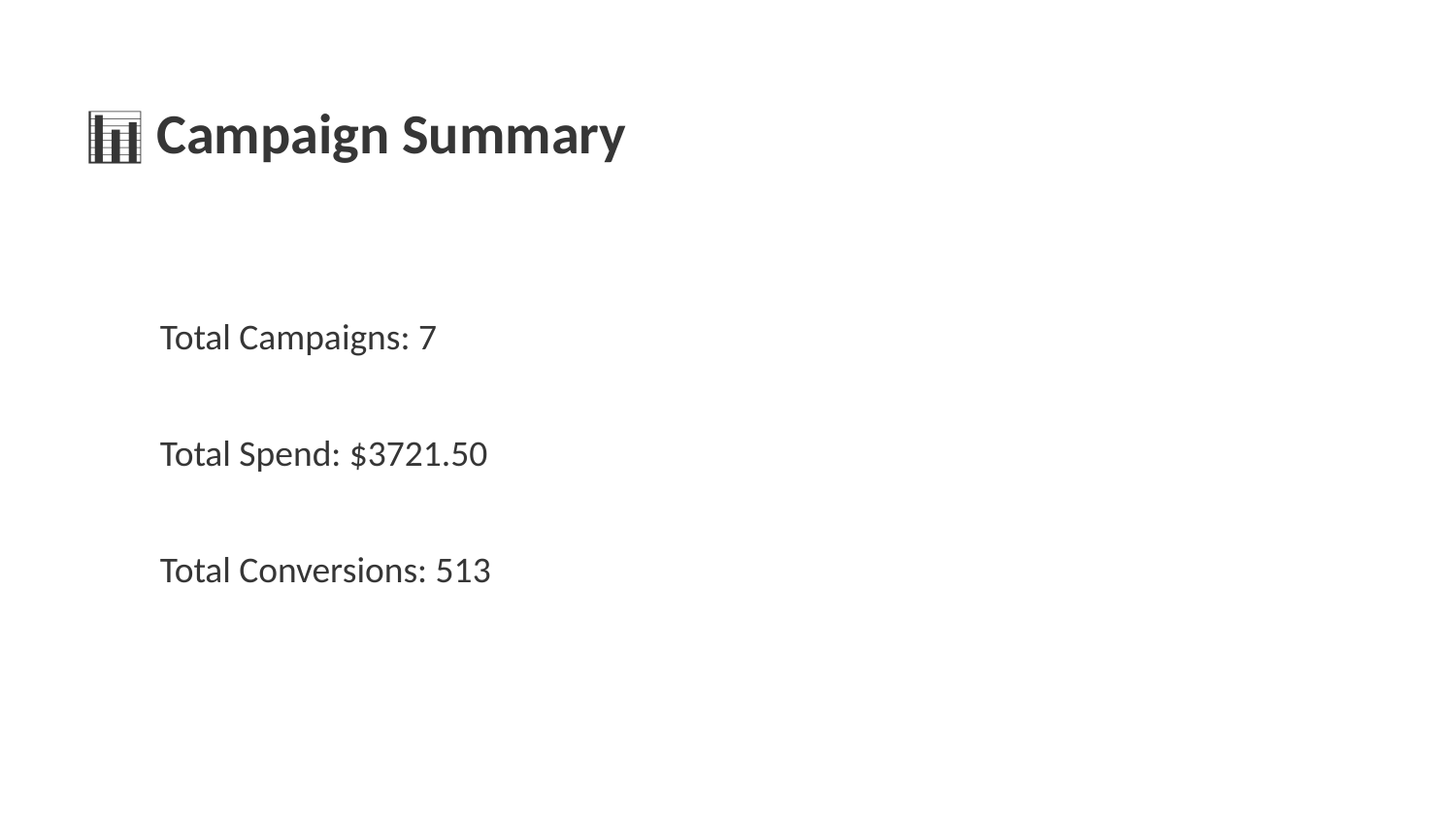

📊 Campaign Summary
Total Campaigns: 7
Total Spend: $3721.50
Total Conversions: 513